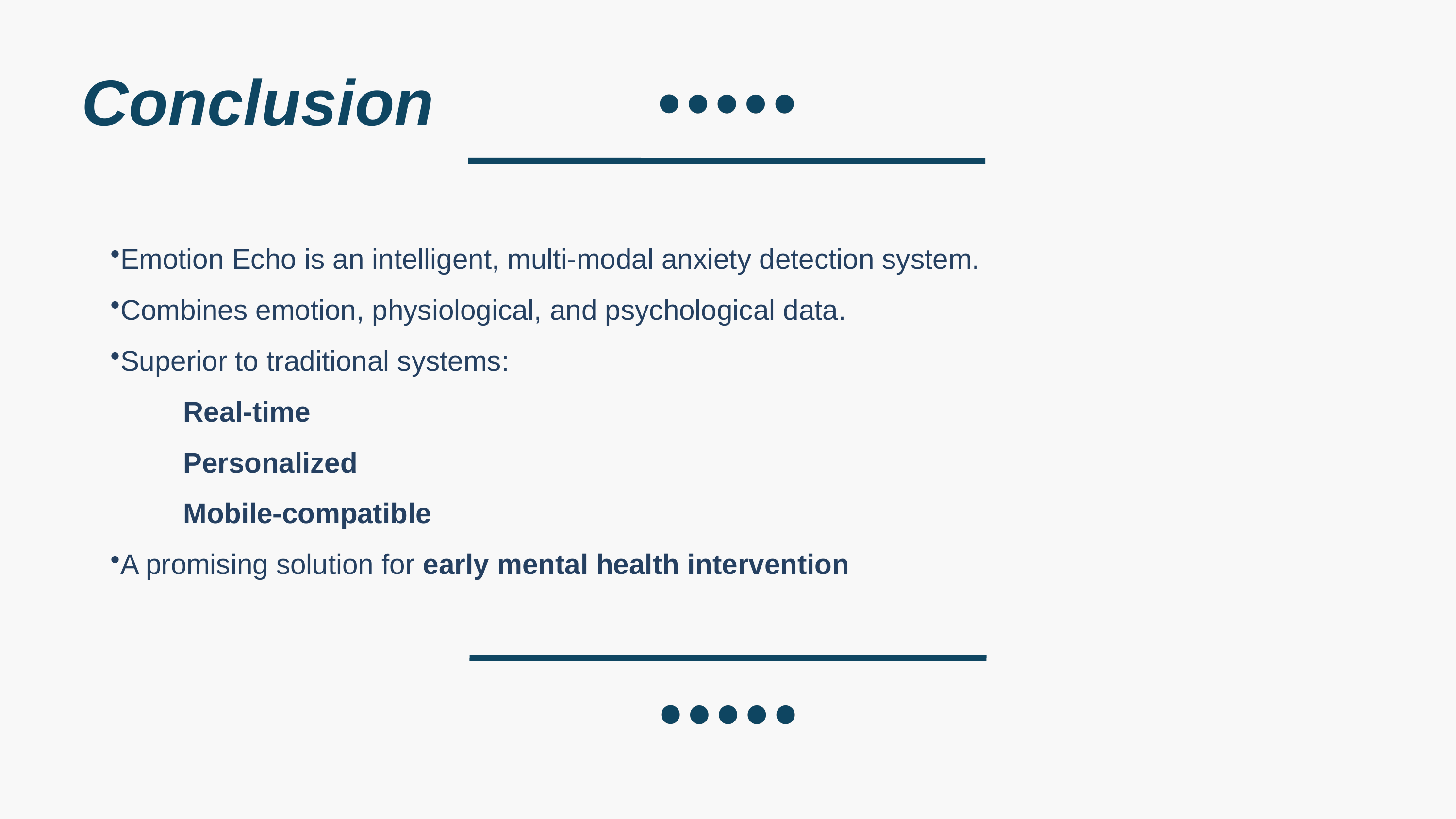

Conclusion

Emotion Echo is an intelligent, multi-modal anxiety detection system.
Combines emotion, physiological, and psychological data.
Superior to traditional systems:
	Real-time
	Personalized
	Mobile-compatible
A promising solution for early mental health intervention